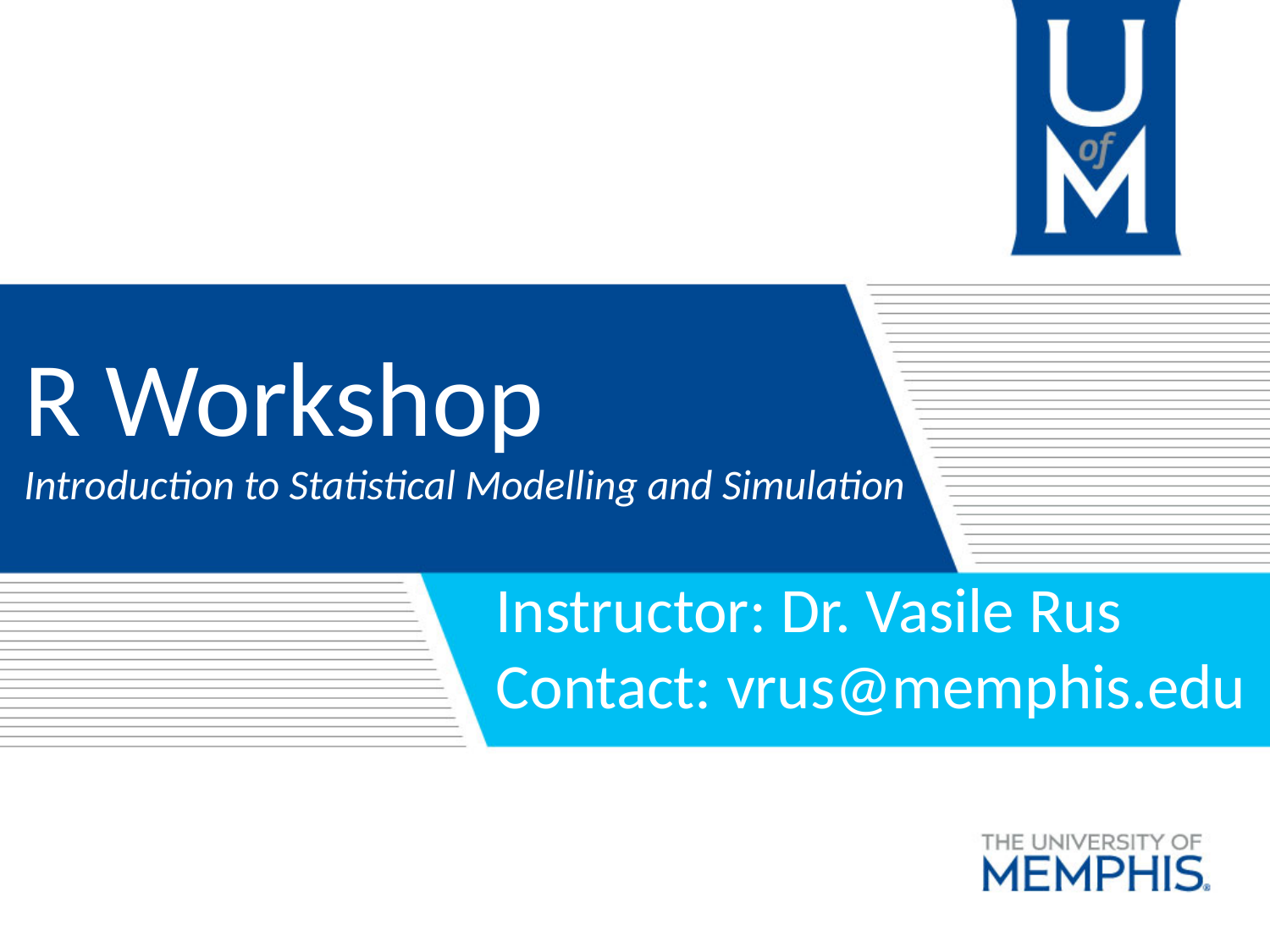

R Workshop
Introduction to Statistical Modelling and Simulation
Instructor: Dr. Vasile Rus
Contact: vrus@memphis.edu